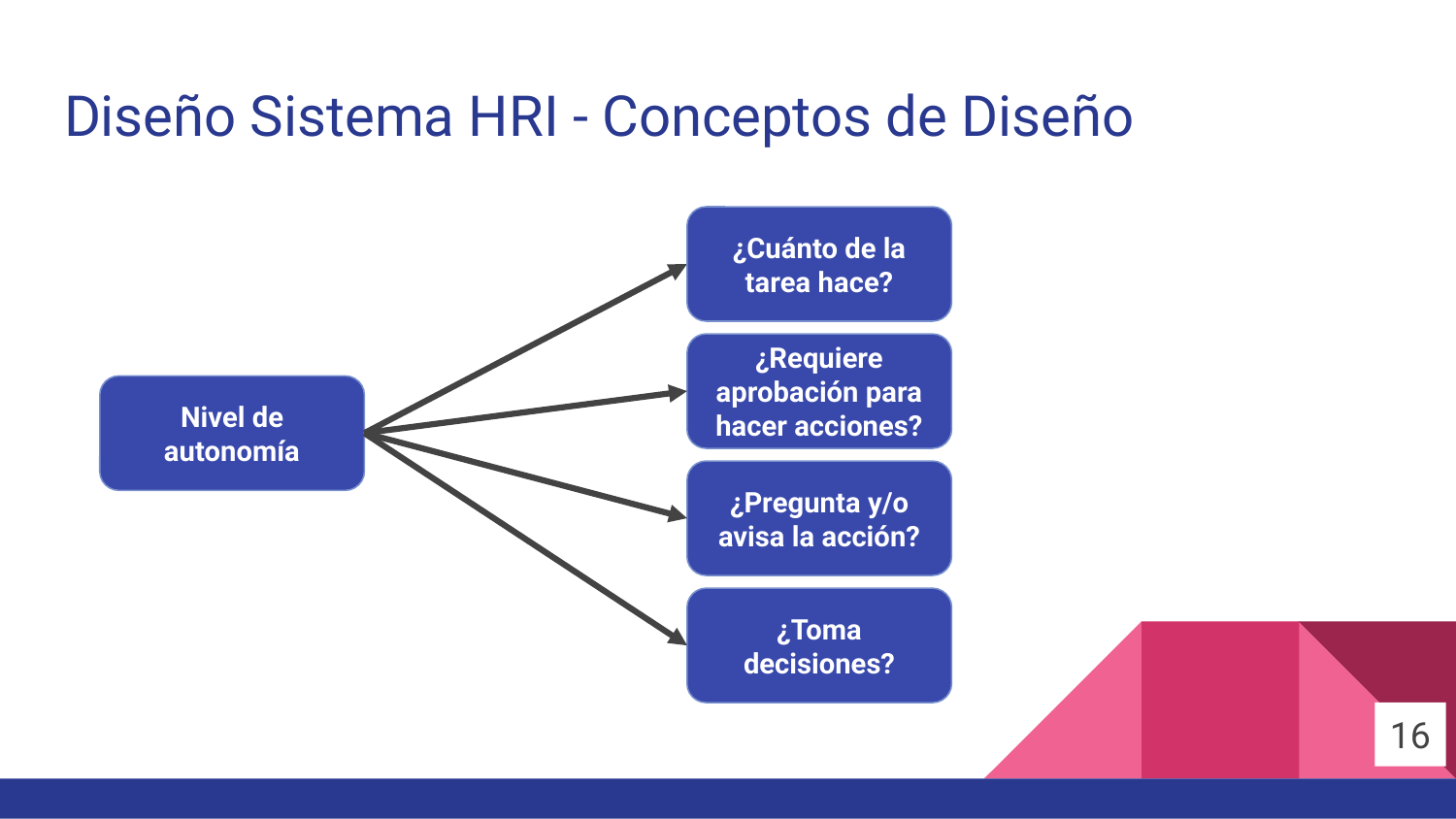

# Diseño Sistema HRI - Conceptos de Diseño
¿Cuánto de la tarea hace?
¿Requiere aprobación para hacer acciones?
Nivel de autonomía
¿Pregunta y/o avisa la acción?
¿Toma decisiones?
16